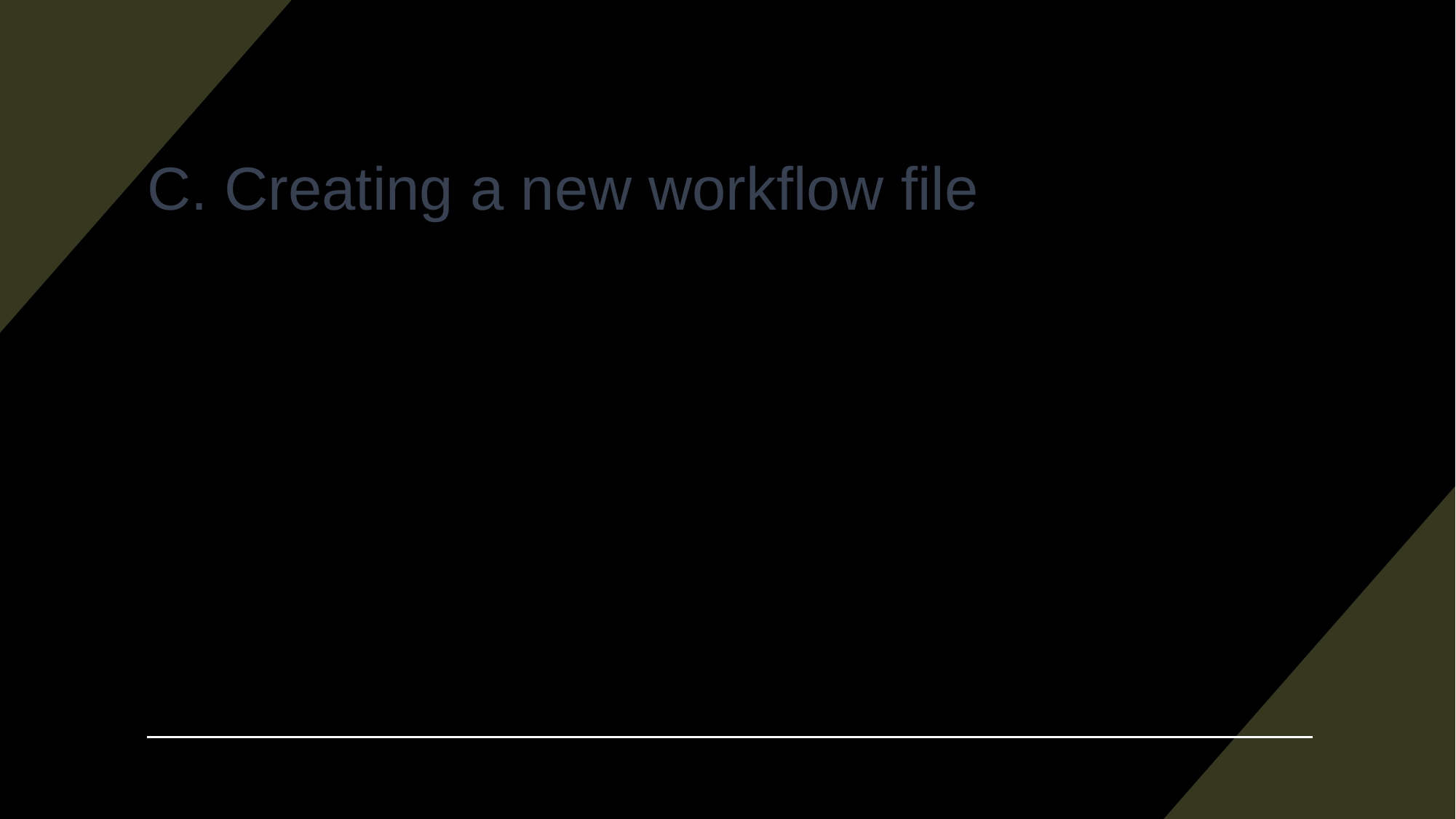

# C. Creating a new workflow file